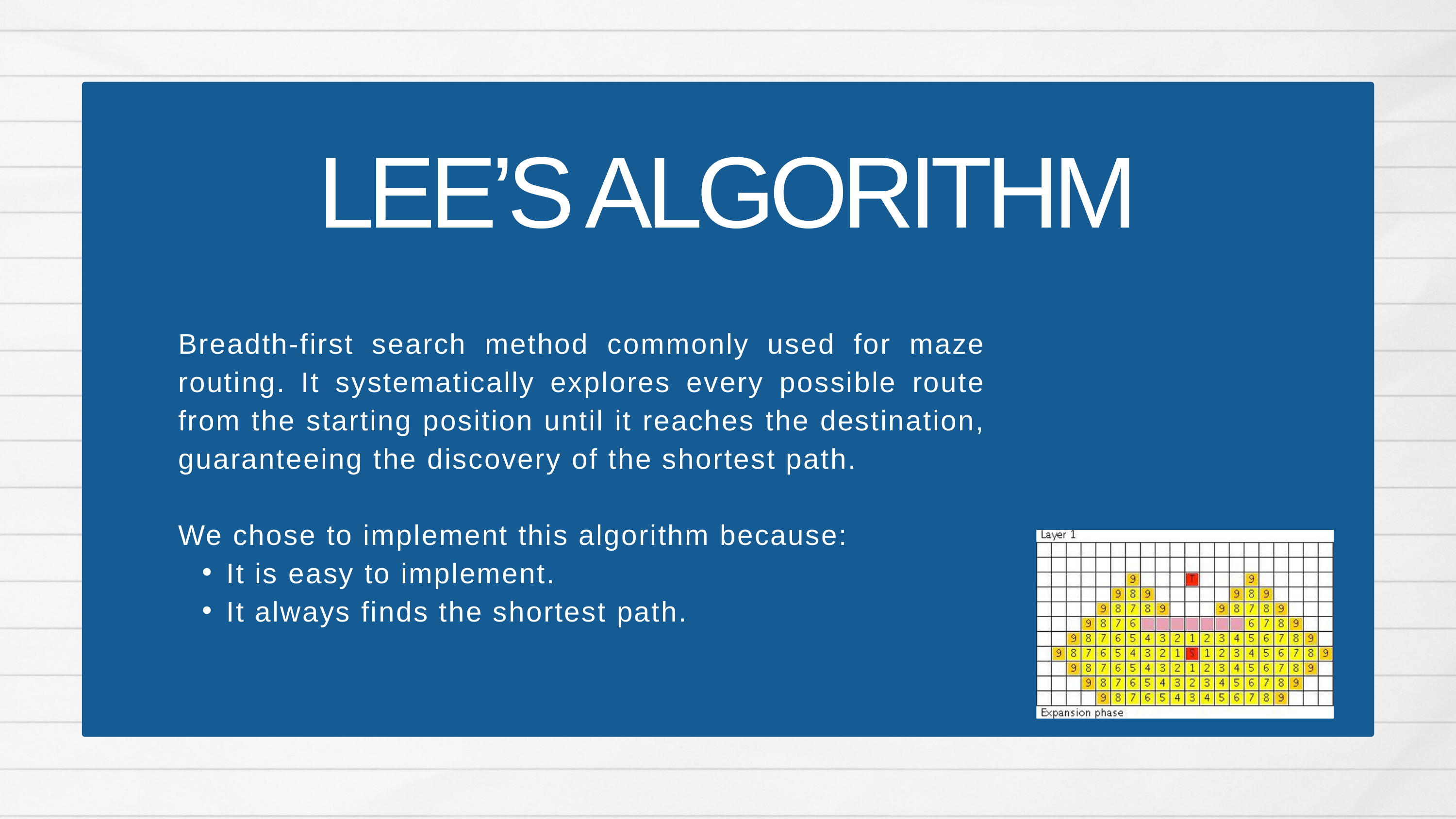

LEE’S ALGORITHM
Breadth-first search method commonly used for maze routing. It systematically explores every possible route from the starting position until it reaches the destination, guaranteeing the discovery of the shortest path.

We chose to implement this algorithm because:
It is easy to implement.
It always finds the shortest path.